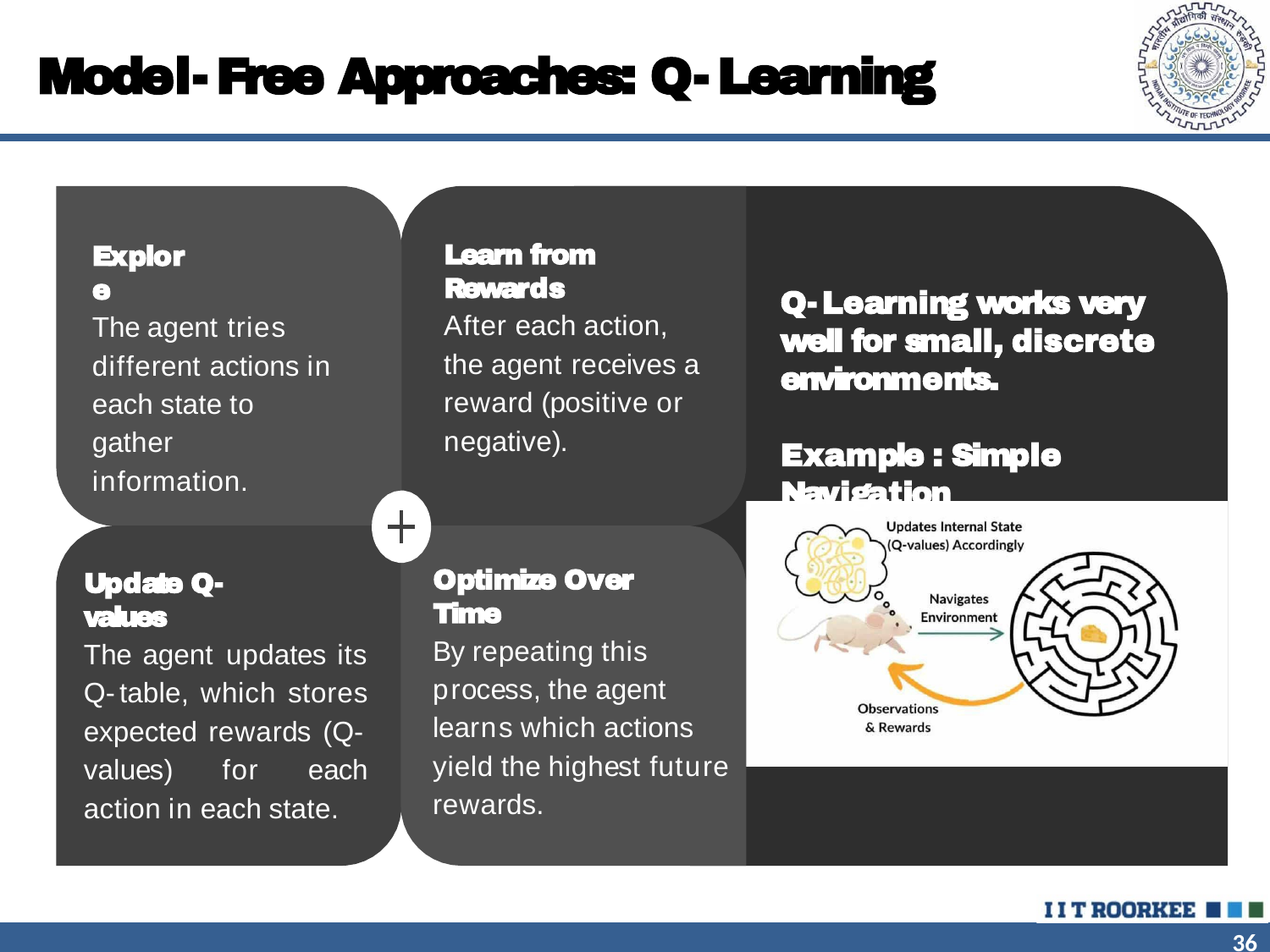

# Model-Free Approaches: Q-Learning

Learn from Rewards
Explore
Q-Learning works very well for small, discrete environments.
After each action, the agent receives a reward (positive or negative).
The agent tries different actions in each state to gather information.
Example : Simple Navigation

Optimize Over Time
Update Q-values
By repeating this process, the agent learns which actions yield the highest future rewards.
The agent updates its Q-table, which stores expected rewards (Q- values) for each action in each state.
36